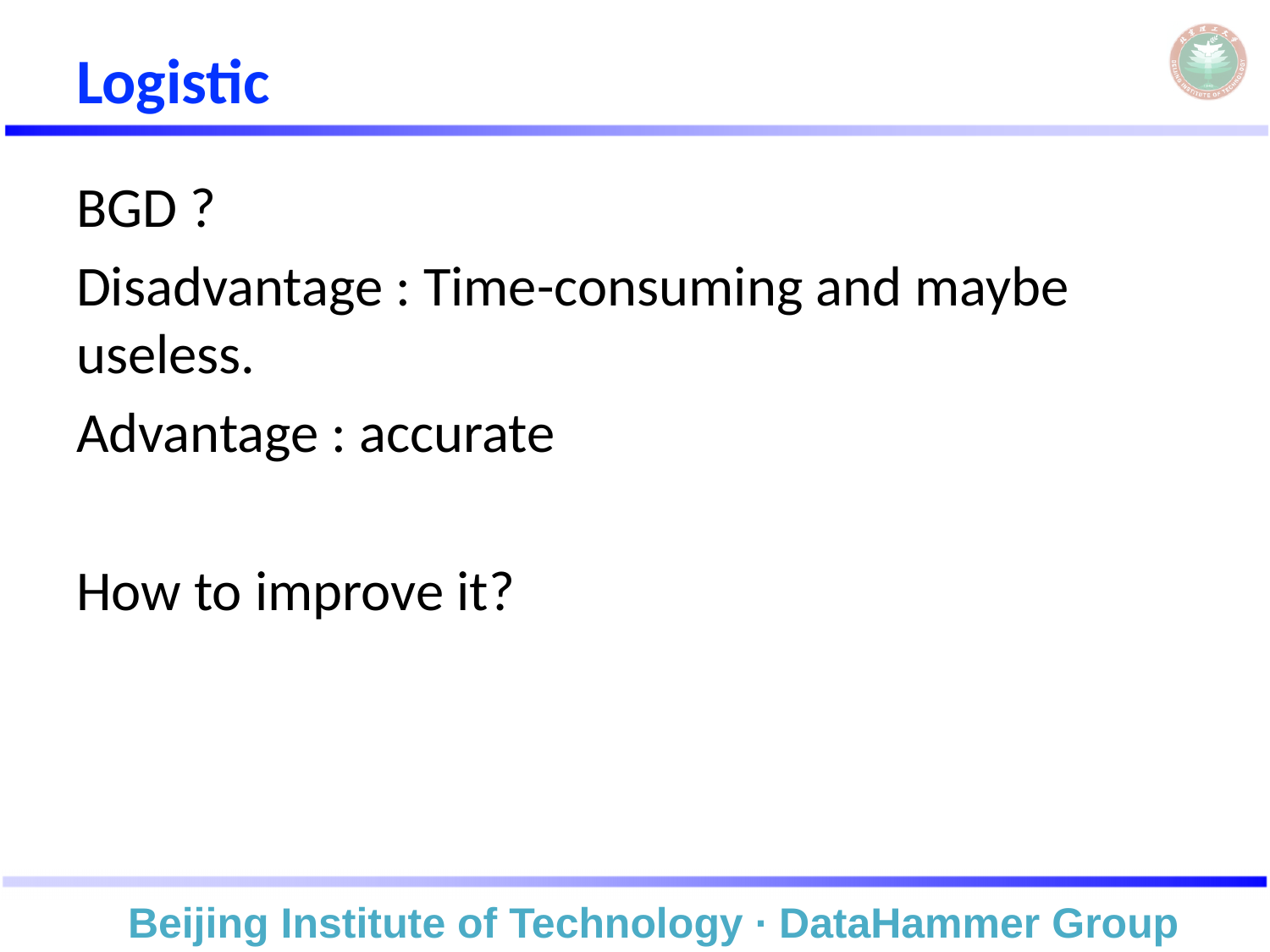

# Logistic
BGD ?
Disadvantage : Time-consuming and maybe useless.
Advantage : accurate

How to improve it?